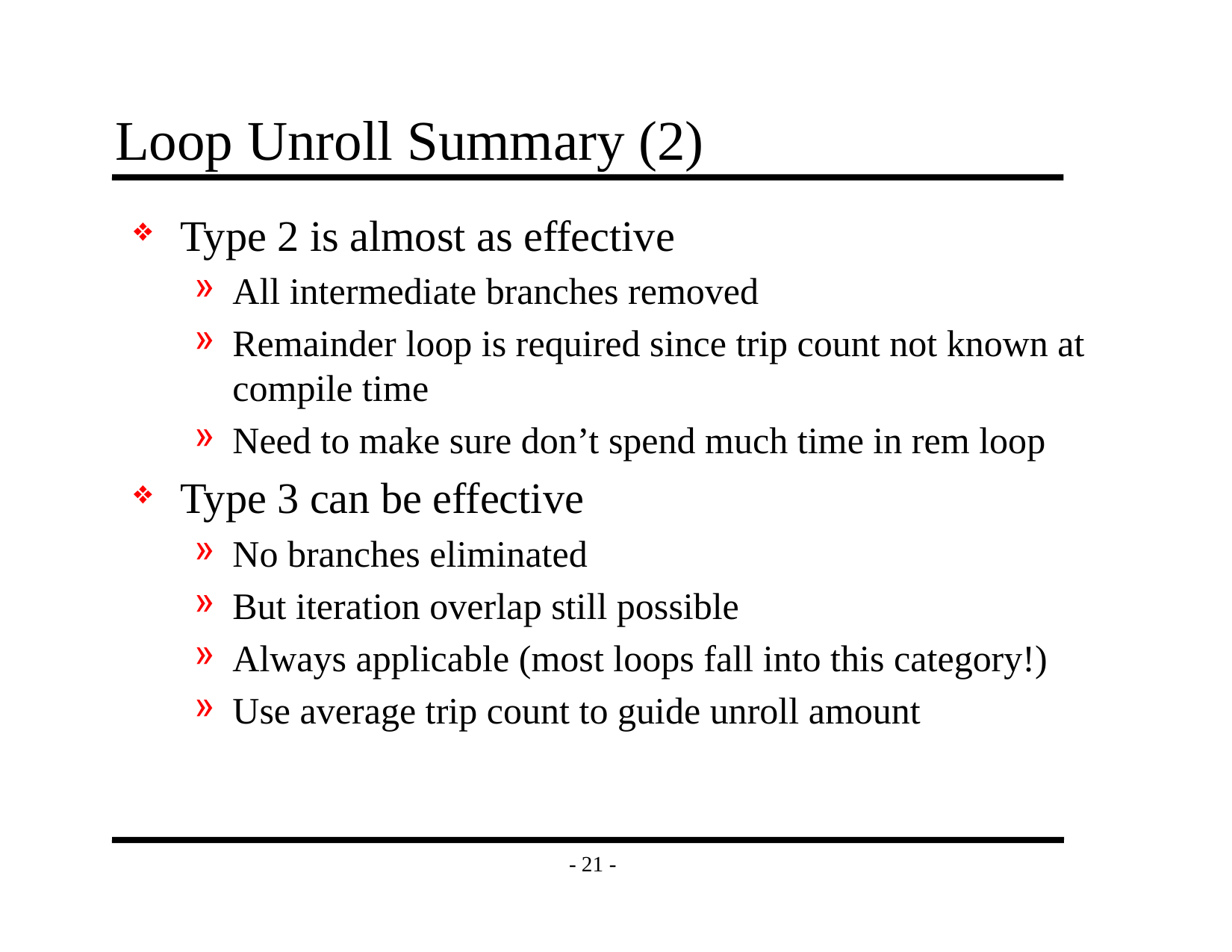

# Loop Unroll Summary (2)
Type 2 is almost as effective
All intermediate branches removed
Remainder loop is required since trip count not known at compile time
Need to make sure don’t spend much time in rem loop
Type 3 can be effective
No branches eliminated
But iteration overlap still possible
Always applicable (most loops fall into this category!)
Use average trip count to guide unroll amount